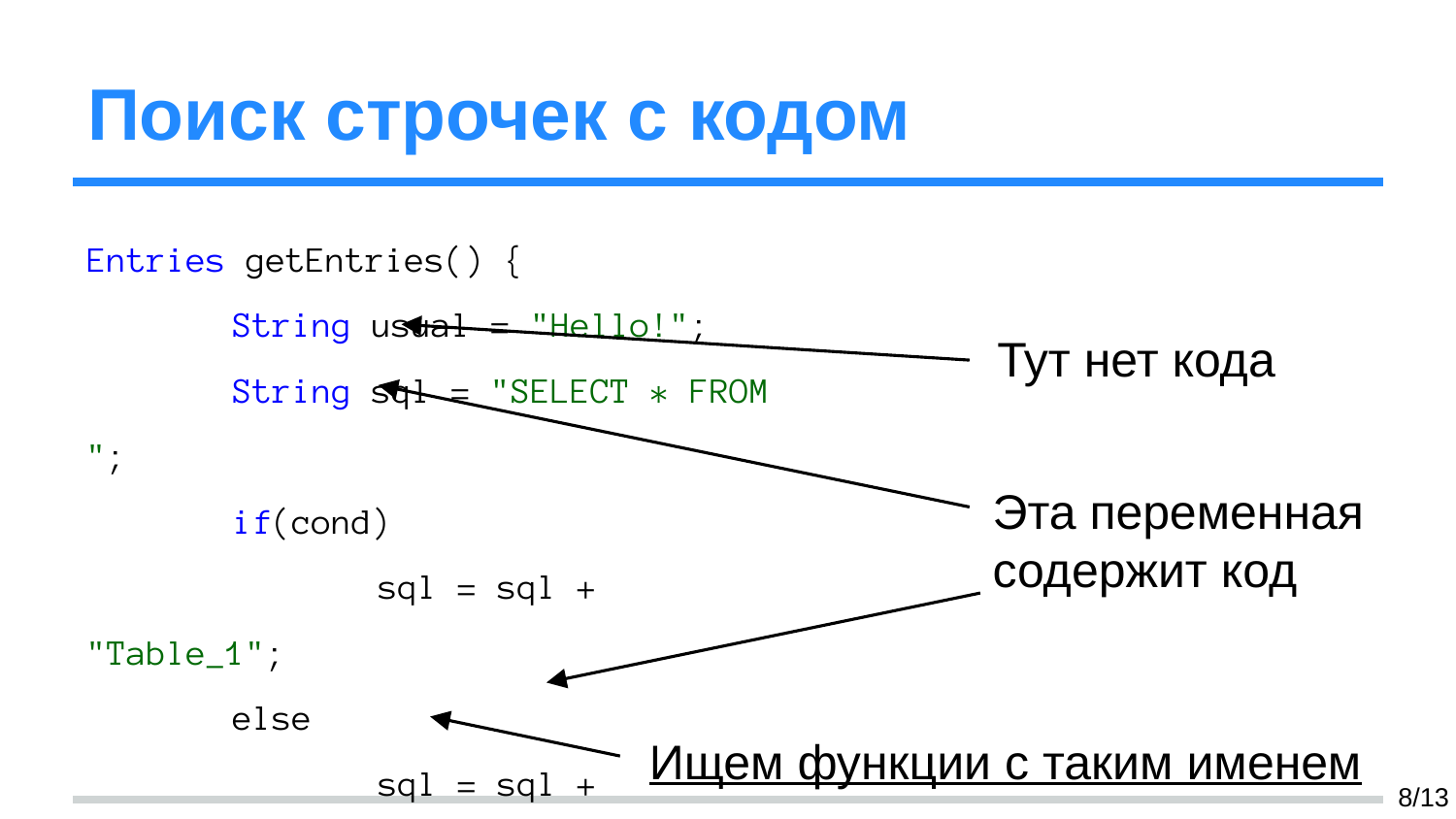

# Поиск строчек с кодом
Entries getEntries() {
	String usual = "Hello!";
	String sql = "SELECT * FROM ";
	if(cond)
		sql = sql + "Table_1";
	else
		sql = sql + "Table_2";
	return db.exec(sql);
}
Тут нет кода
Эта переменная содержит код
Ищем функции с таким именем
8/13